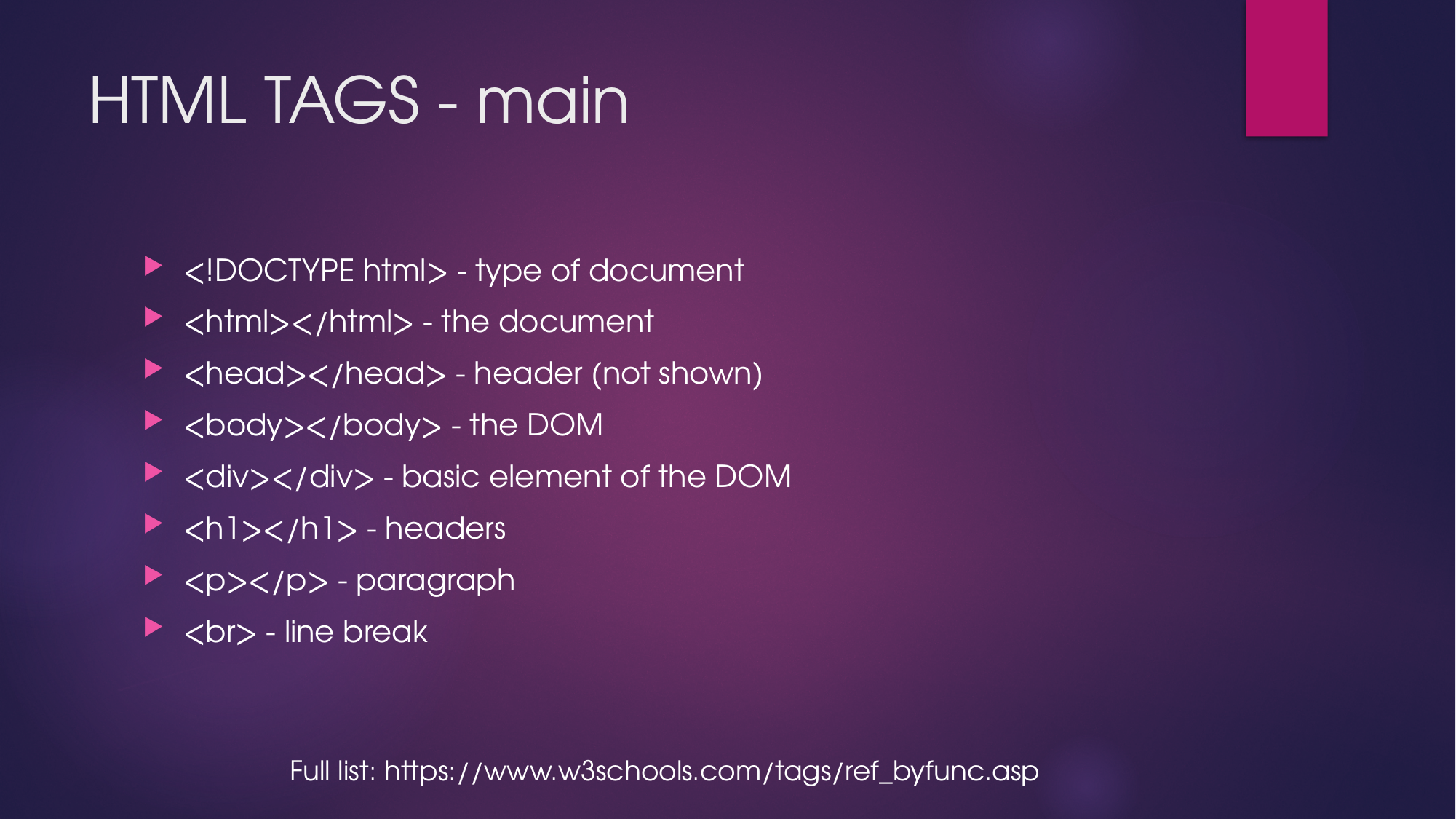

# HTML TAGS - main
<!DOCTYPE html> - type of document
<html></html> - the document
<head></head> - header (not shown)
<body></body> - the DOM
<div></div> - basic element of the DOM
<h1></h1> - headers
<p></p> - paragraph
<br> - line break
Full list: https://www.w3schools.com/tags/ref_byfunc.asp